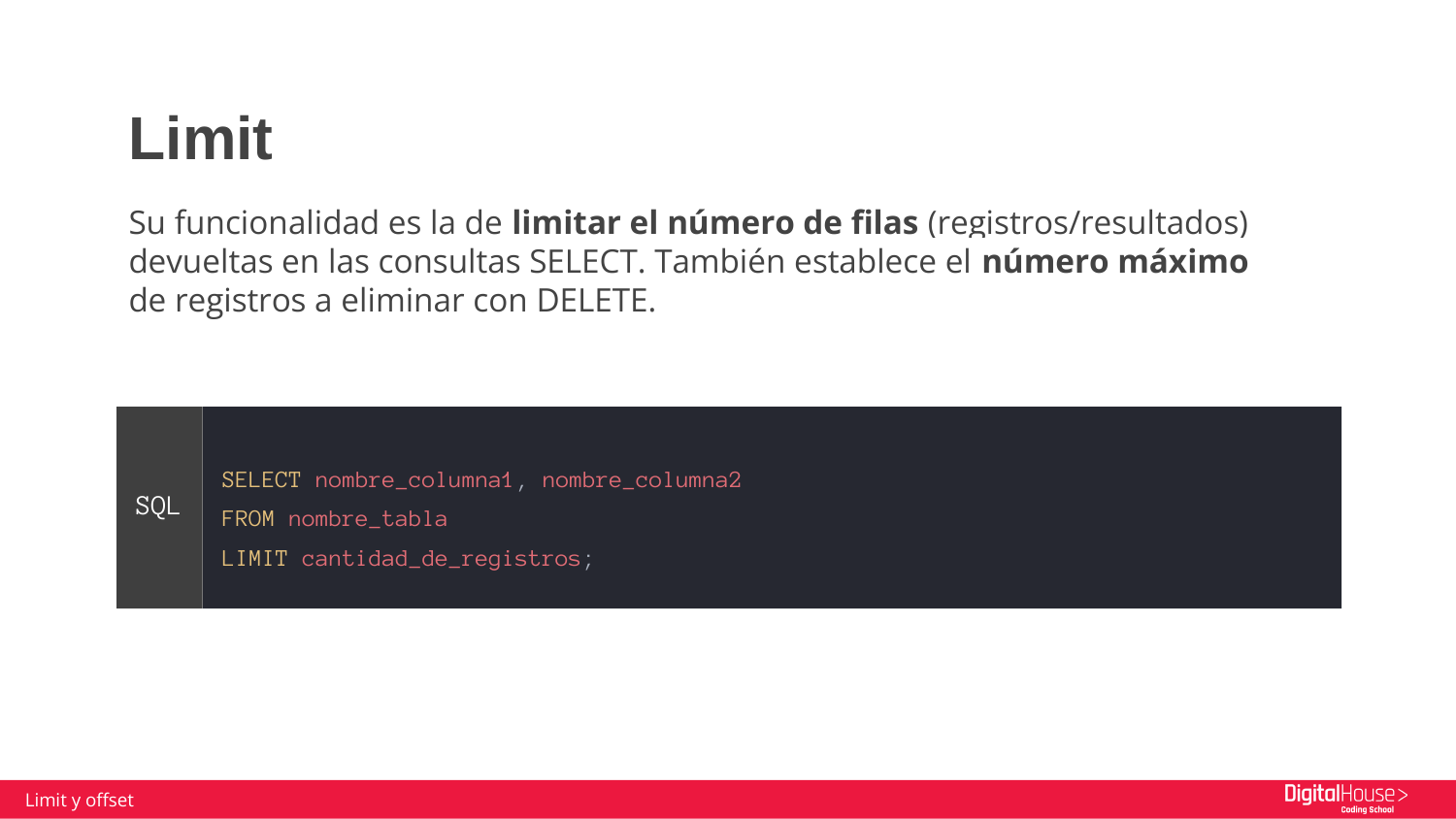

Limit
Su funcionalidad es la de limitar el número de filas (registros/resultados) devueltas en las consultas SELECT. También establece el número máximo de registros a eliminar con DELETE.
SELECT nombre_columna1, nombre_columna2
FROM nombre_tabla
LIMIT cantidad_de_registros;
SQL